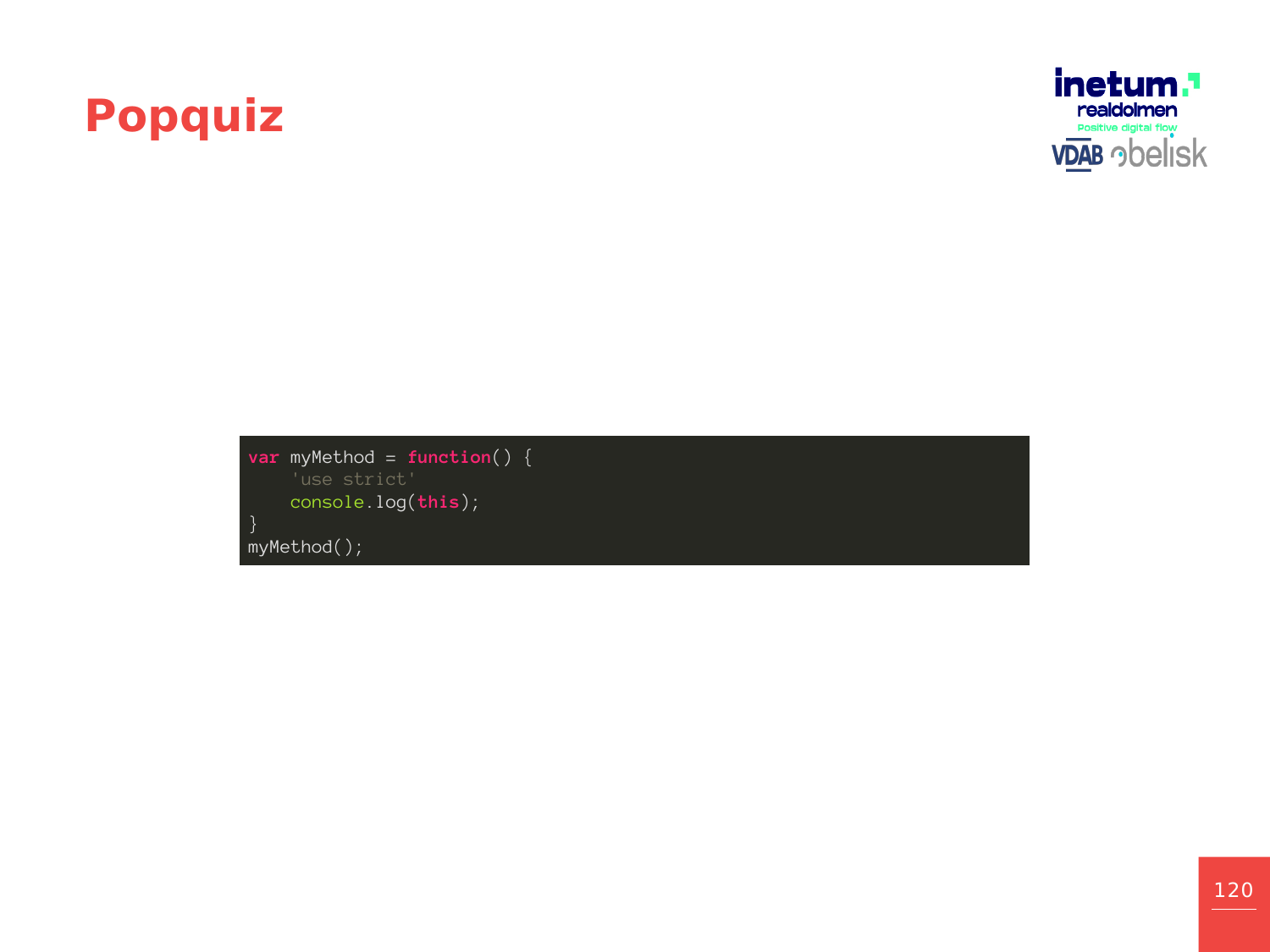

# Popquiz

What is ‘this’ in the following example?
| var myMethod = function() { 'use strict' console.log(this); } myMethod(); |
| --- |